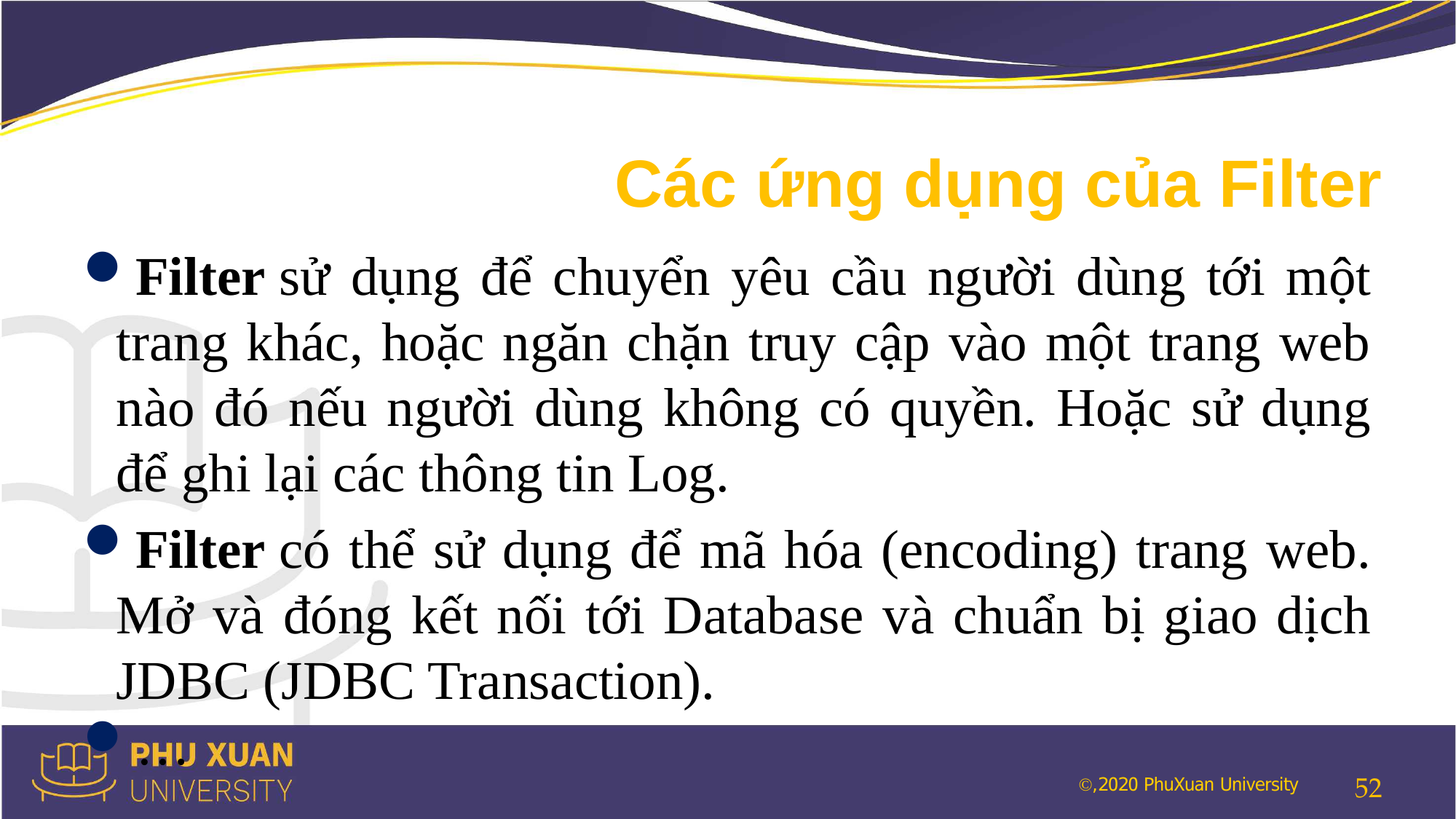

# Các ứng dụng của Filter
Filter sử dụng để chuyển yêu cầu người dùng tới một trang khác, hoặc ngăn chặn truy cập vào một trang web nào đó nếu người dùng không có quyền. Hoặc sử dụng để ghi lại các thông tin Log.
Filter có thể sử dụng để mã hóa (encoding) trang web. Mở và đóng kết nối tới Database và chuẩn bị giao dịch JDBC (JDBC Transaction).
…

52